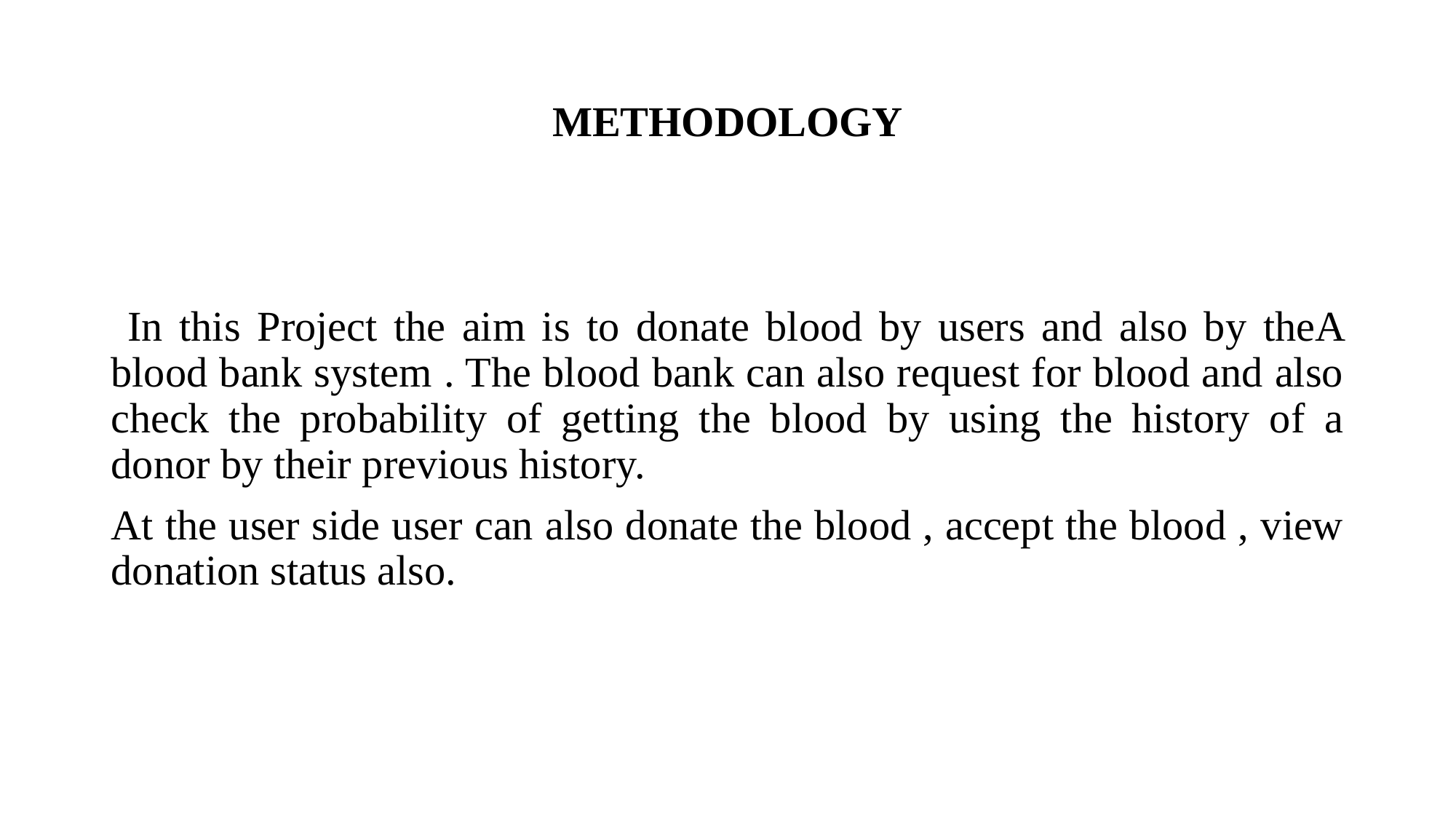

# METHODOLOGY
 In this Project the aim is to donate blood by users and also by theA blood bank system . The blood bank can also request for blood and also check the probability of getting the blood by using the history of a donor by their previous history.
At the user side user can also donate the blood , accept the blood , view donation status also.